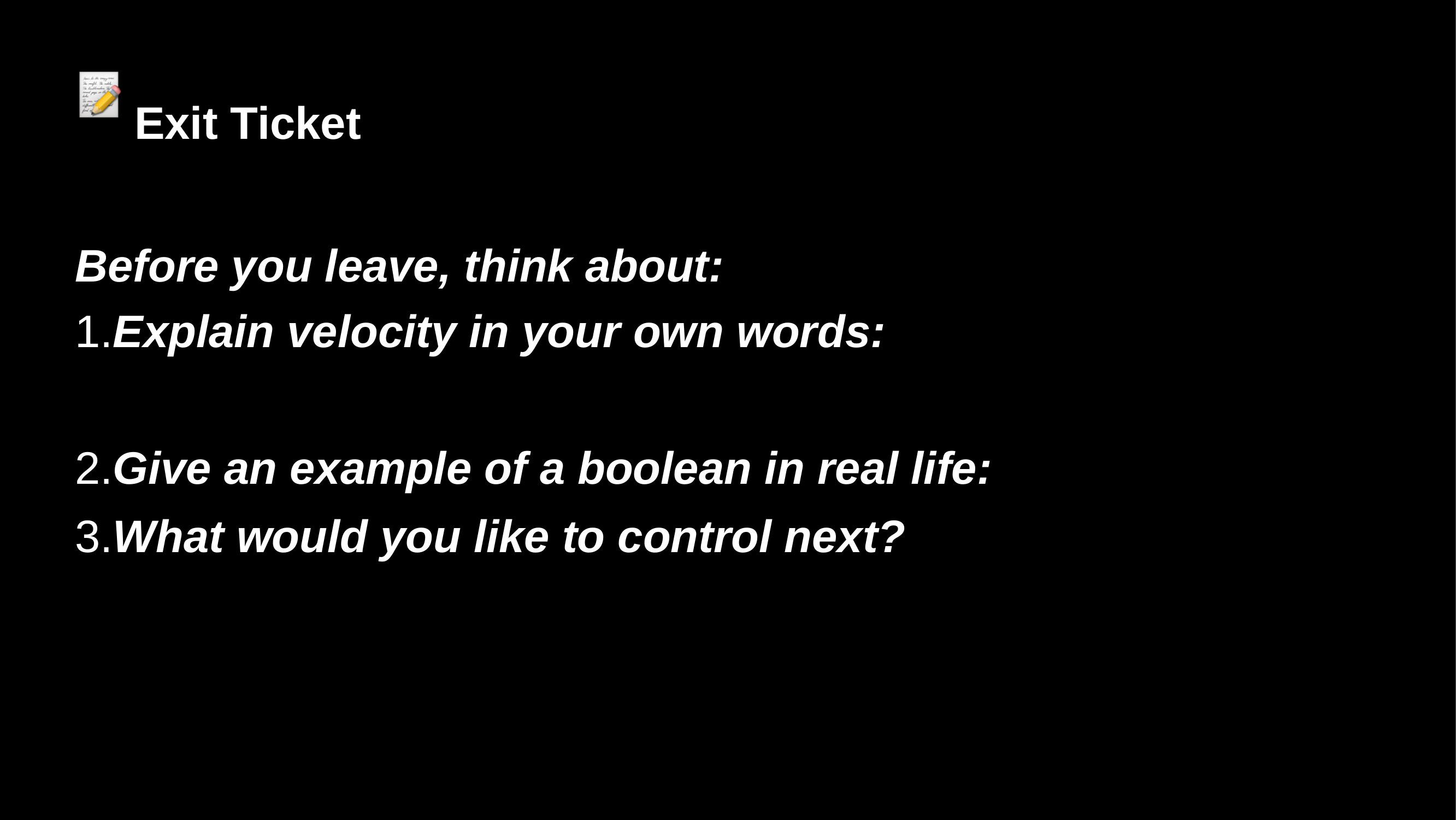

Exit Ticket

Before you leave, think about:
1.Explain velocity in your own words:
2.Give an example of a boolean in real life:
3.What would you like to control next?